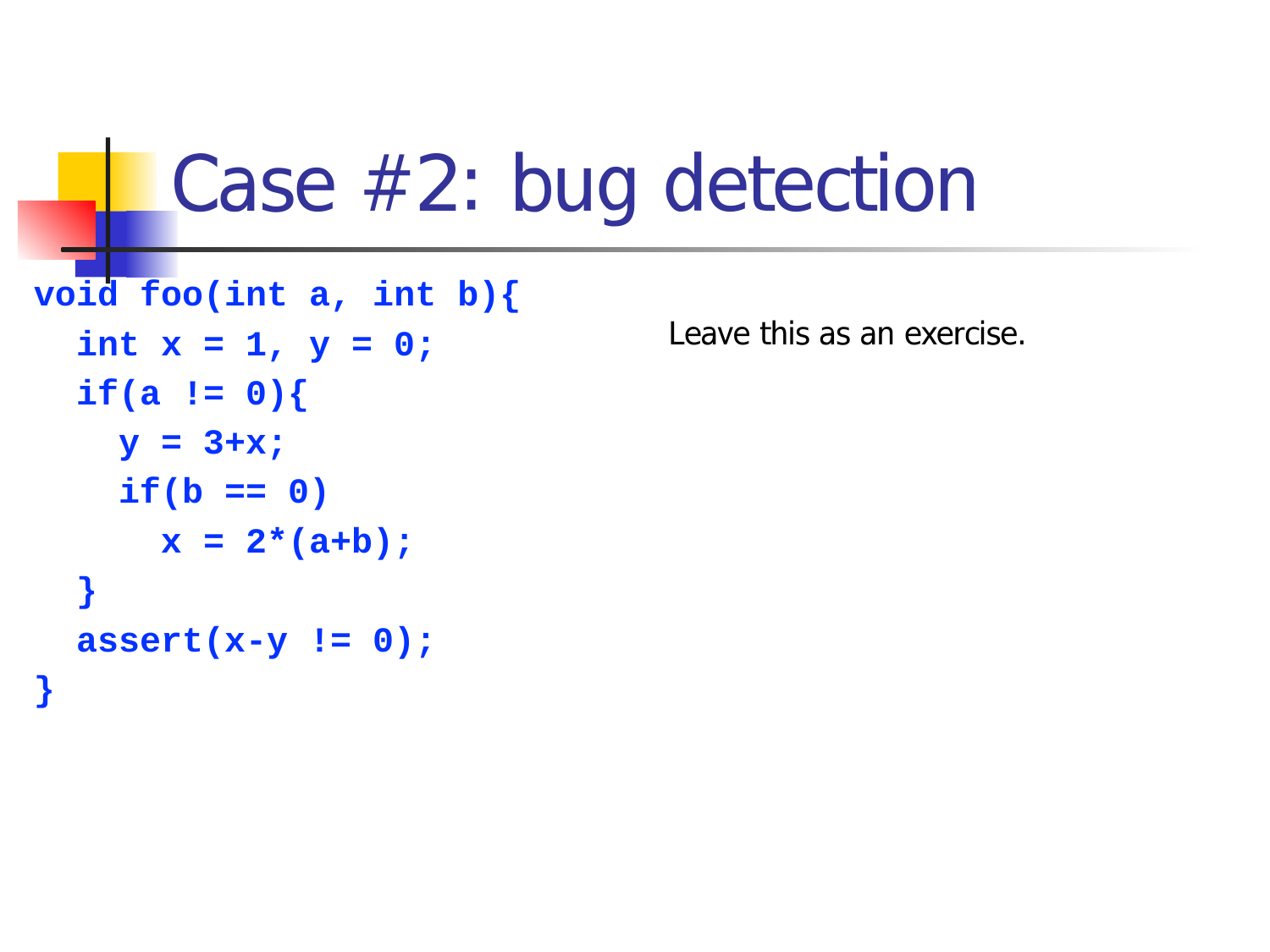

# Case #2: bug detection
void foo(int a, int b){
  int x = 1, y = 0;
  if(a != 0){
    y = 3+x;
    if(b == 0)
      x = 2*(a+b);
  }
  assert(x-y != 0);
}

Leave this as an exercise.